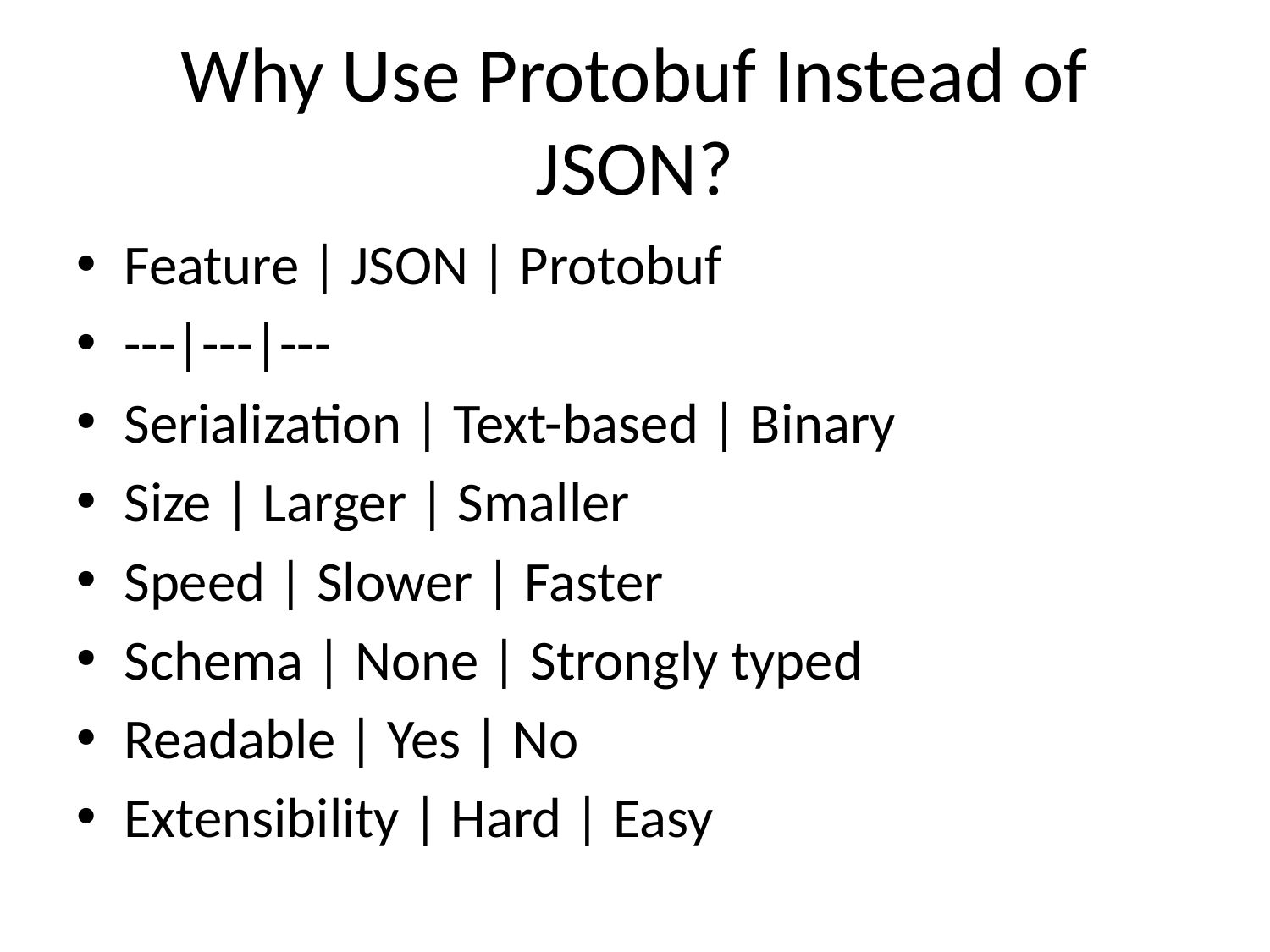

# Why Use Protobuf Instead of JSON?
Feature | JSON | Protobuf
---|---|---
Serialization | Text-based | Binary
Size | Larger | Smaller
Speed | Slower | Faster
Schema | None | Strongly typed
Readable | Yes | No
Extensibility | Hard | Easy